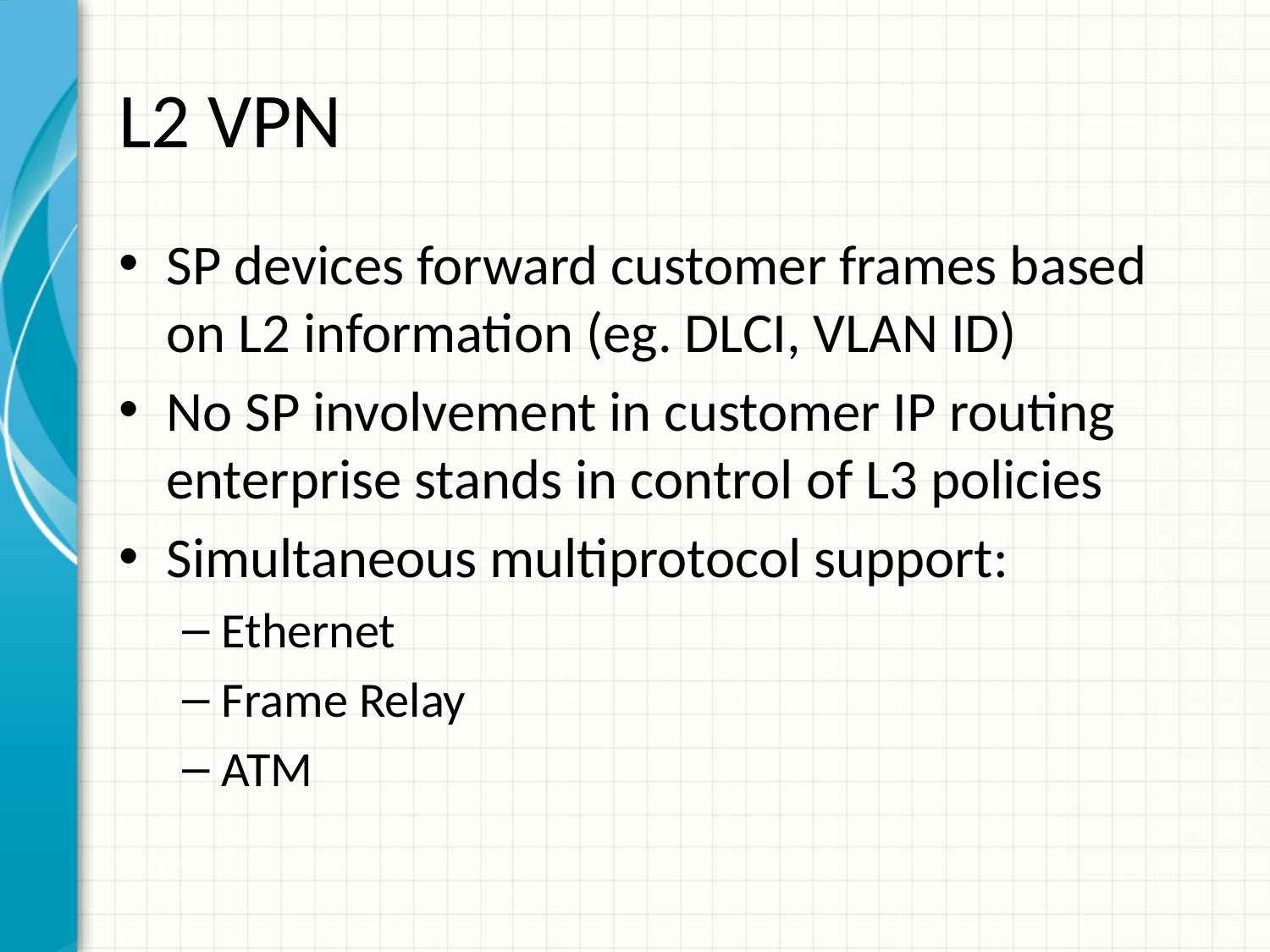

# L2 VPN
SP devices forward customer frames based on L2 information (eg. DLCI, VLAN ID)
No SP involvement in customer IP routing enterprise stands in control of L3 policies
Simultaneous multiprotocol support:
Ethernet
Frame Relay
ATM